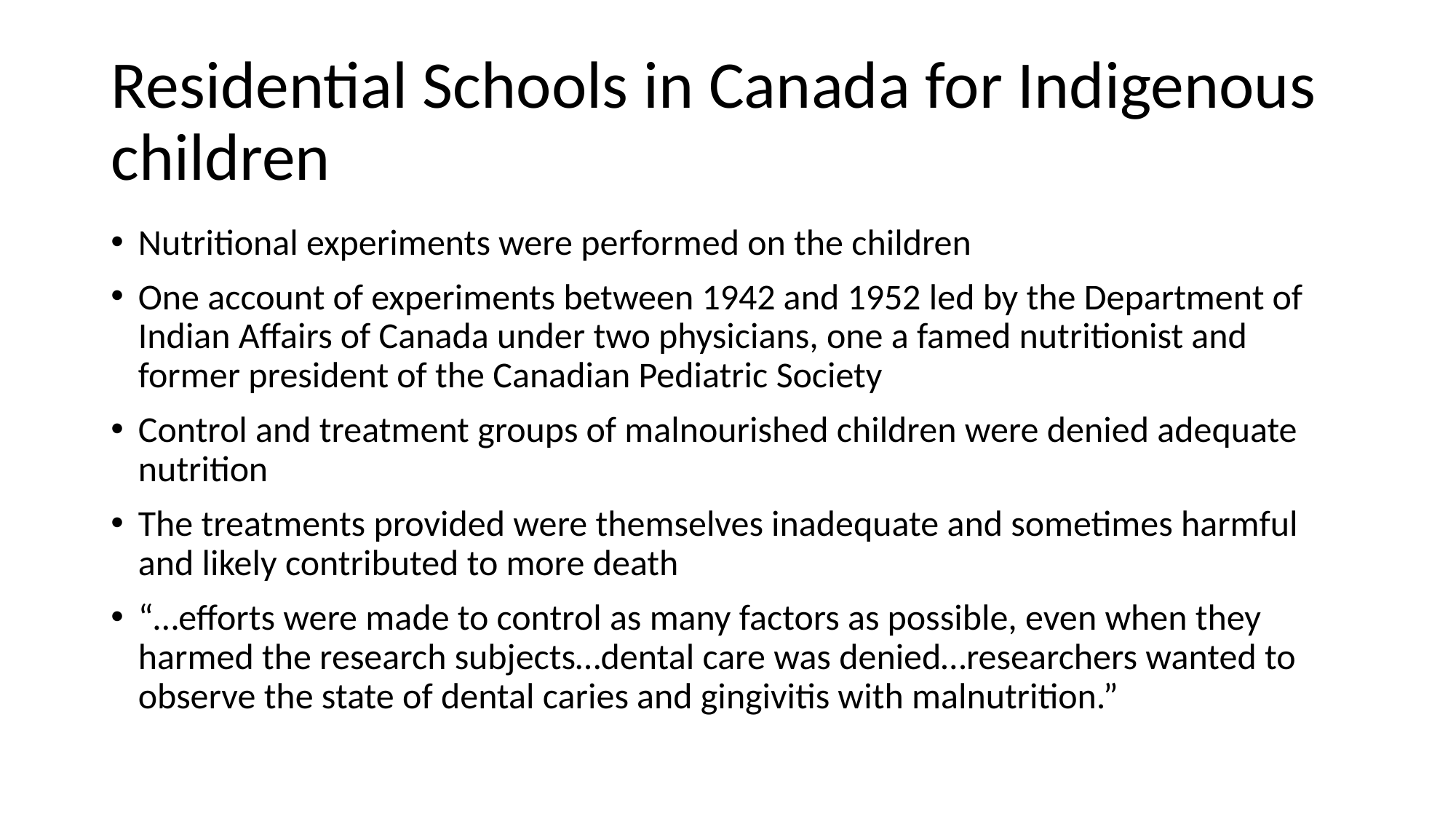

# Residential Schools in Canada for Indigenous children
Nutritional experiments were performed on the children
One account of experiments between 1942 and 1952 led by the Department of Indian Affairs of Canada under two physicians, one a famed nutritionist and former president of the Canadian Pediatric Society
Control and treatment groups of malnourished children were denied adequate nutrition
The treatments provided were themselves inadequate and sometimes harmful and likely contributed to more death
“…efforts were made to control as many factors as possible, even when they harmed the research subjects…dental care was denied…researchers wanted to observe the state of dental caries and gingivitis with malnutrition.”